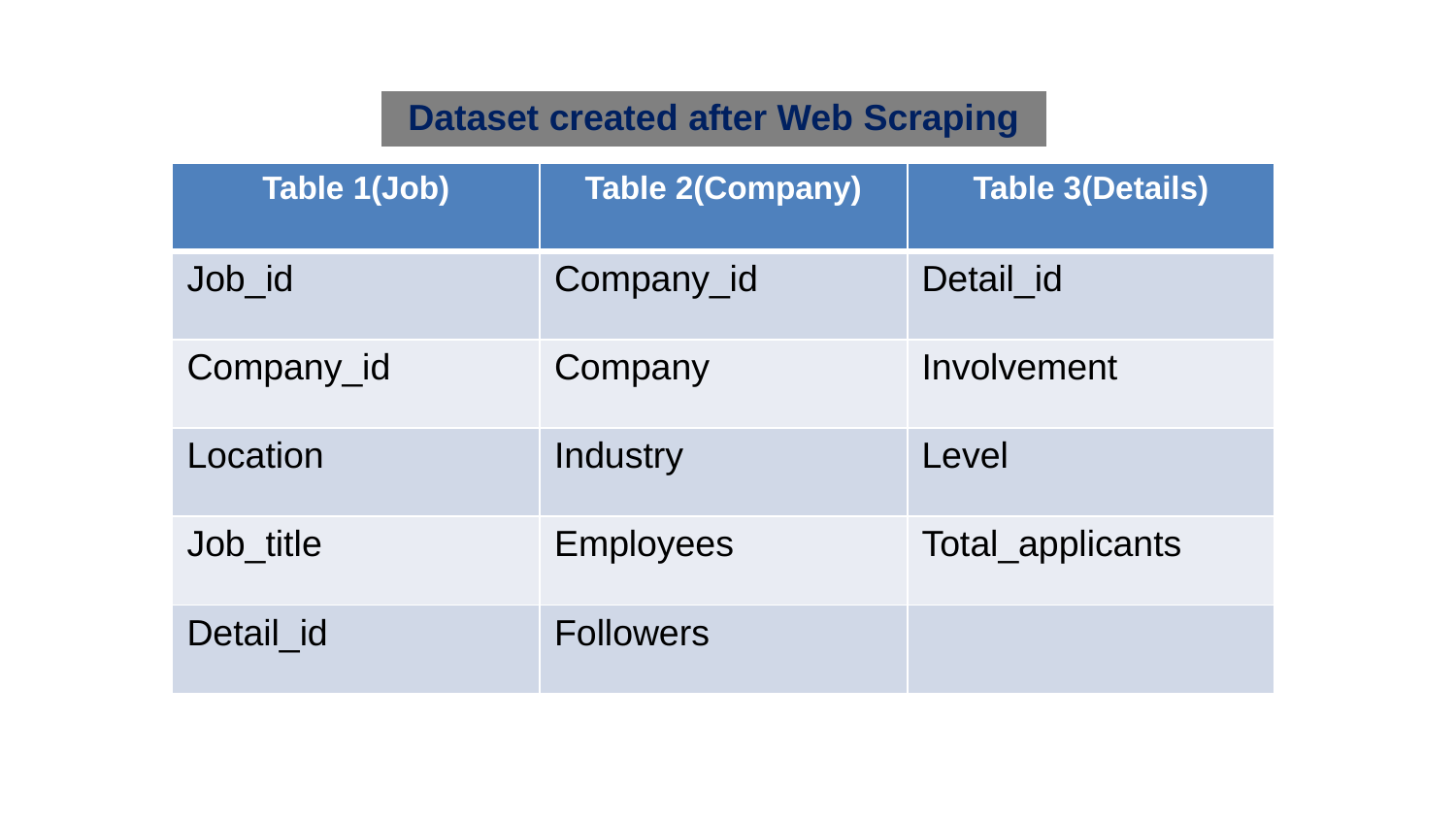

| Dataset created after Web Scraping |
| --- |
| Table 1(Job) | Table 2(Company) | Table 3(Details) |
| --- | --- | --- |
| Job\_id | Company\_id | Detail\_id |
| Company\_id | Company | Involvement |
| Location | Industry | Level |
| Job\_title | Employees | Total\_applicants |
| Detail\_id | Followers |  |